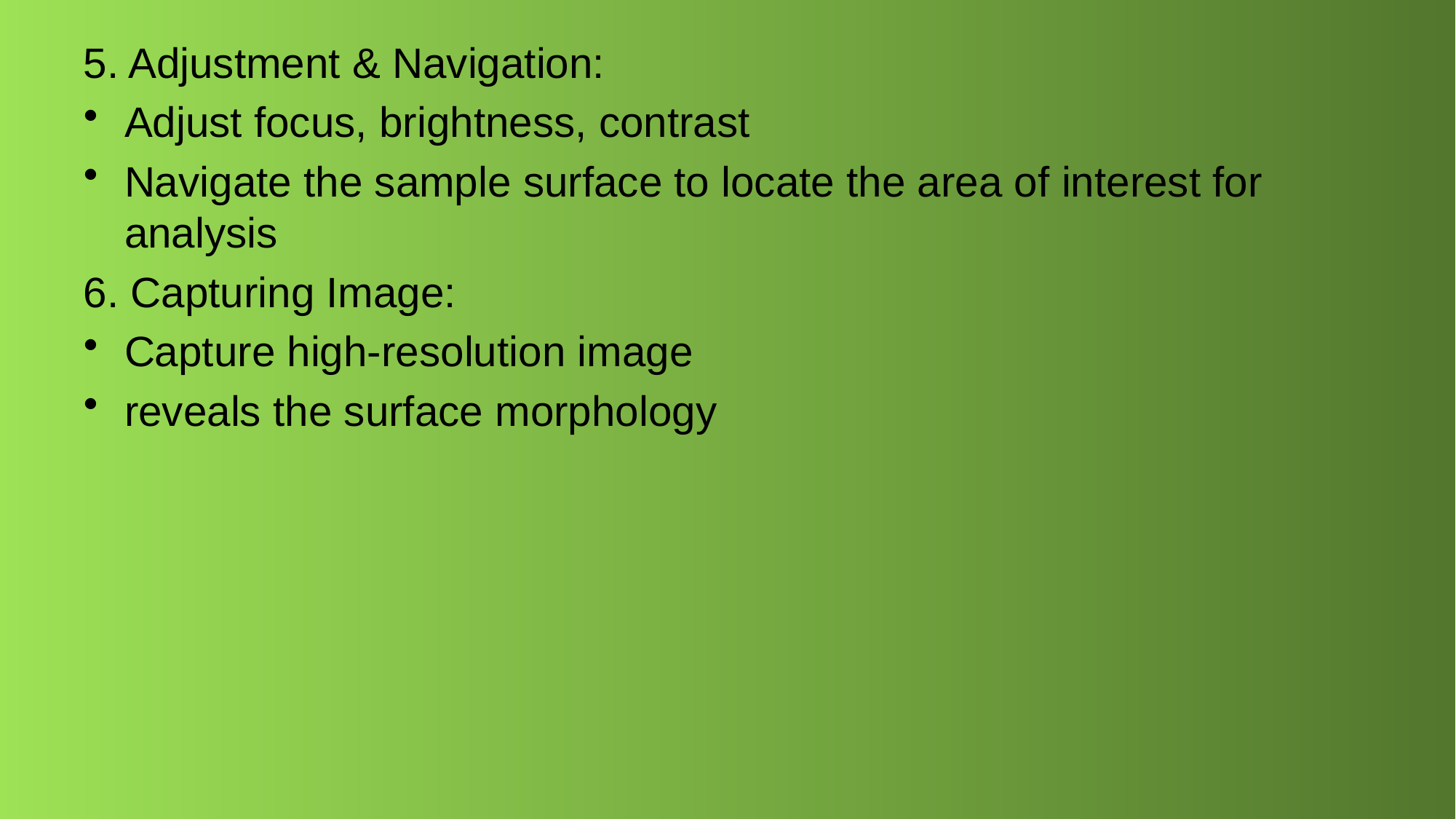

5. Adjustment & Navigation:
Adjust focus, brightness, contrast
Navigate the sample surface to locate the area of interest for analysis
6. Capturing Image:
Capture high-resolution image
reveals the surface morphology